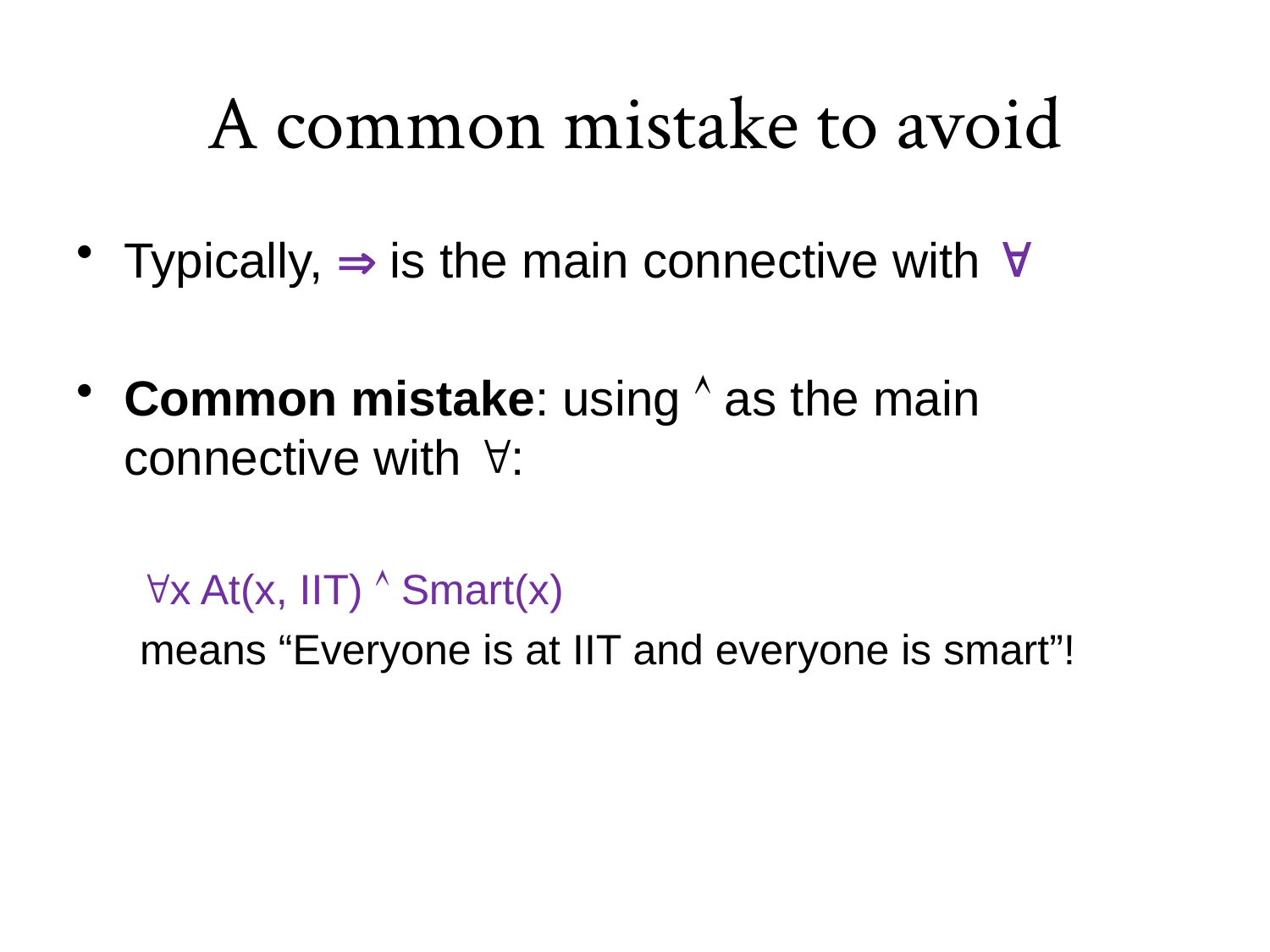

# A common mistake to avoid
Typically, ⇒ is the main connective with ∀

Common mistake: using ∧ as the main connective with ∀:

∀x At(x, IIT) ∧ Smart(x)
means “Everyone is at IIT and everyone is smart”!